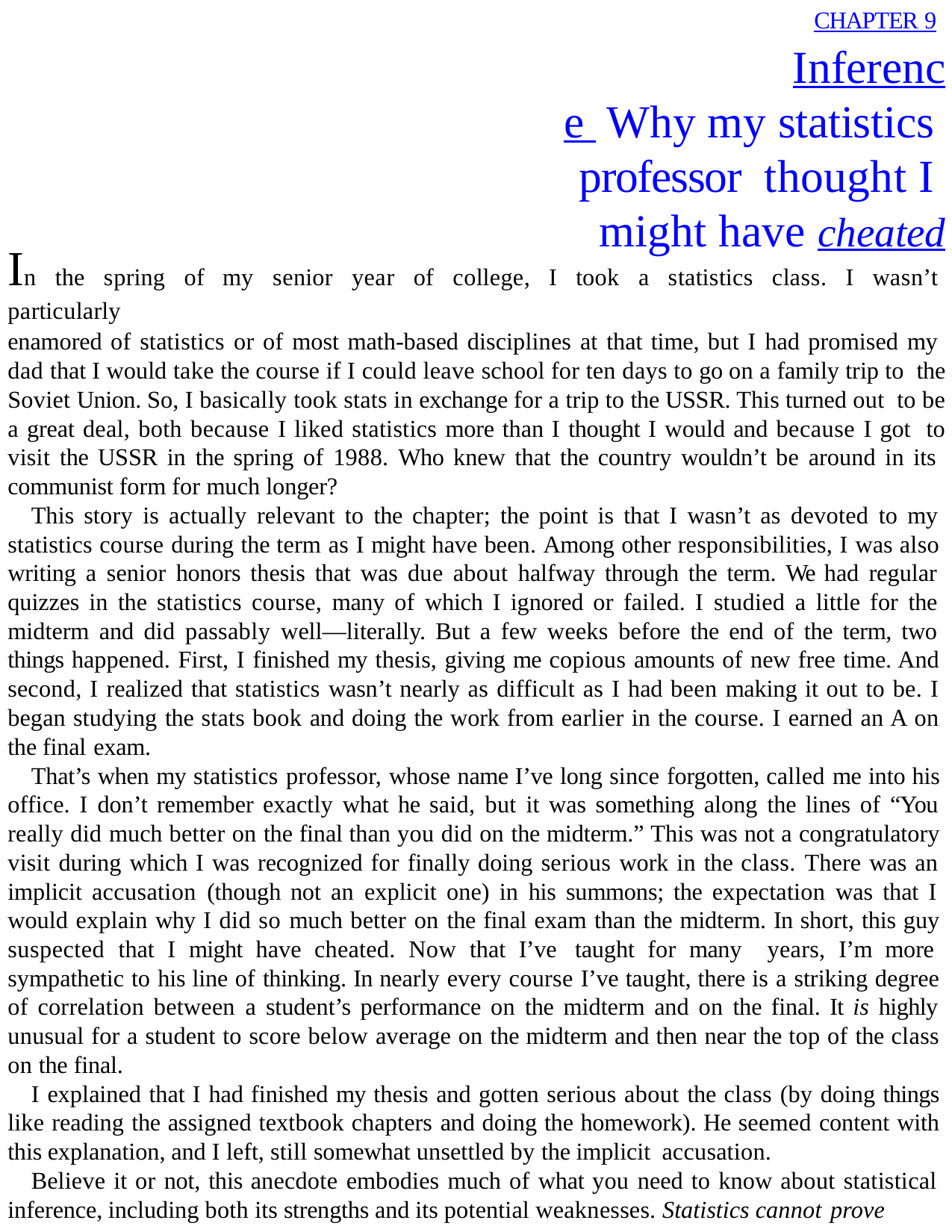

CHAPTER 9
# Inference  Why my statistics professor  thought I might have cheated
In  the  spring  of  my  senior  year  of  college,  I  took  a  statistics  class.  I  wasn’t  particularly
enamored of statistics or of most math-based disciplines at that time, but I had promised my  dad that I would take the course if I could leave school for ten days to go on a family trip to  the Soviet Union. So, I basically took stats in exchange for a trip to the USSR. This turned out  to be a great deal, both because I liked statistics more than I thought I would and because I got  to visit the USSR in the spring of 1988. Who knew that the country wouldn’t be around in its  communist form for much longer?
This story is actually relevant to the chapter; the point is that I wasn’t as devoted to my  statistics course during the term as I might have been. Among other responsibilities, I was also  writing a senior honors thesis that was due about halfway through the term. We had regular  quizzes in the statistics course, many of which I ignored or failed. I studied a little for the  midterm and did passably well—literally. But a few weeks before the end of the term, two  things happened. First, I finished my thesis, giving me copious amounts of new free time. And  second, I realized that statistics wasn’t nearly as difficult as I had been making it out to be. I  began studying the stats book and doing the work from earlier in the course. I earned an A on  the final exam.
That’s when my statistics professor, whose name I’ve long since forgotten, called me into his  office. I don’t remember exactly what he said, but it was something along the lines of “You  really did much better on the final than you did on the midterm.” This was not a congratulatory  visit during which I was recognized for finally doing serious work in the class. There was an  implicit accusation (though not an explicit one) in his summons; the expectation was that I  would explain why I did so much better on the final exam than the midterm. In short, this guy  suspected that I might have cheated. Now that I’ve taught for many  years, I’m more  sympathetic to his line of thinking. In nearly every course I’ve taught, there is a striking degree  of correlation between a student’s performance on the midterm and on the final. It is highly  unusual for a student to score below average on the midterm and then near the top of the class  on the final.
I explained that I had finished my thesis and gotten serious about the class (by doing things  like reading the assigned textbook chapters and doing the homework). He seemed content with  this explanation, and I left, still somewhat unsettled by the implicit accusation.
Believe it or not, this anecdote embodies much of what you need to know about statistical  inference, including both its strengths and its potential weaknesses. Statistics cannot prove